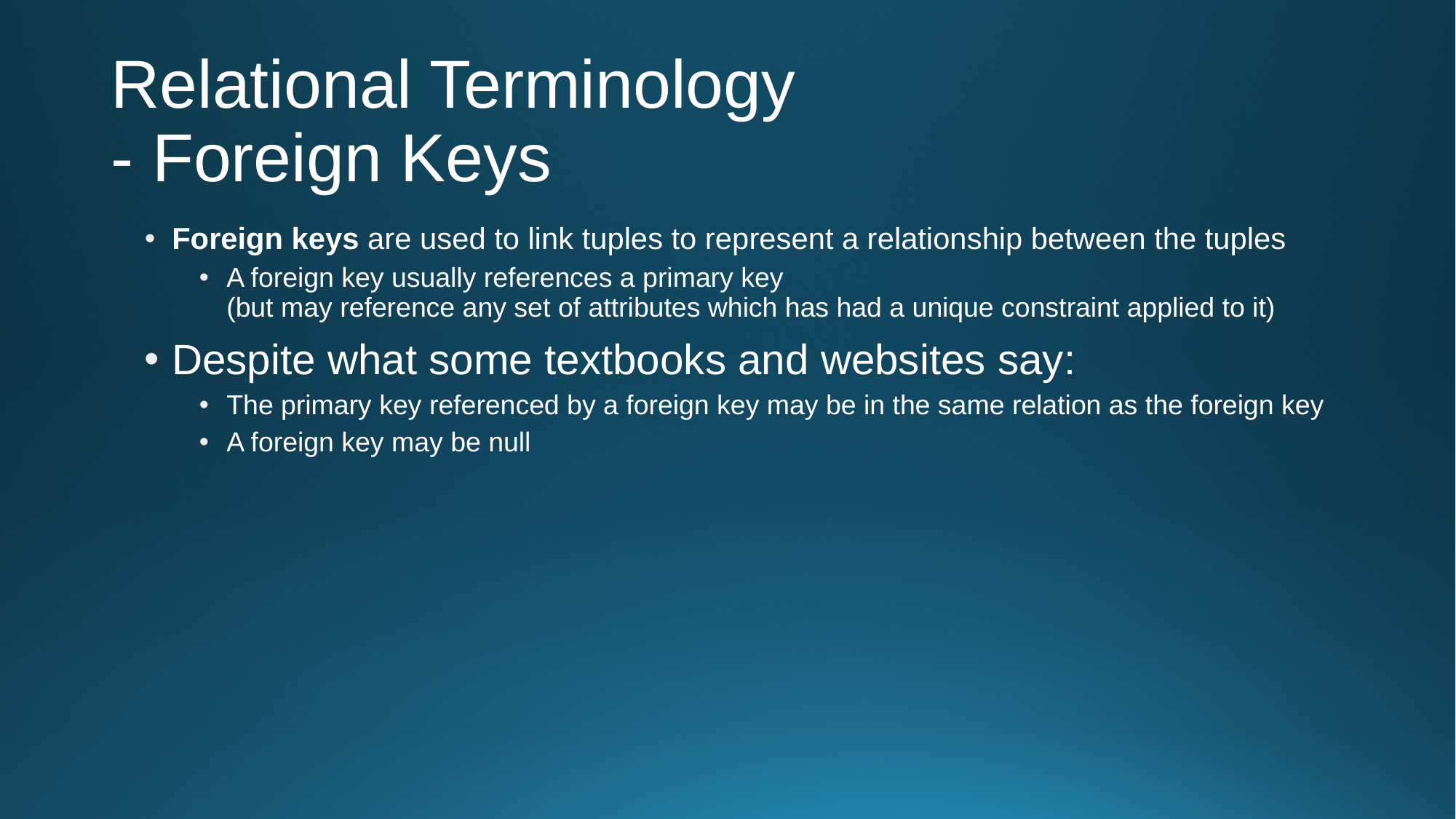

# Relational Terminology - Foreign Keys
Foreign keys are used to link tuples to represent a relationship between the tuples
A foreign key usually references a primary key
(but may reference any set of attributes which has had a unique constraint applied to it)
Despite what some textbooks and websites say:
The primary key referenced by a foreign key may be in the same relation as the foreign key
A foreign key may be null